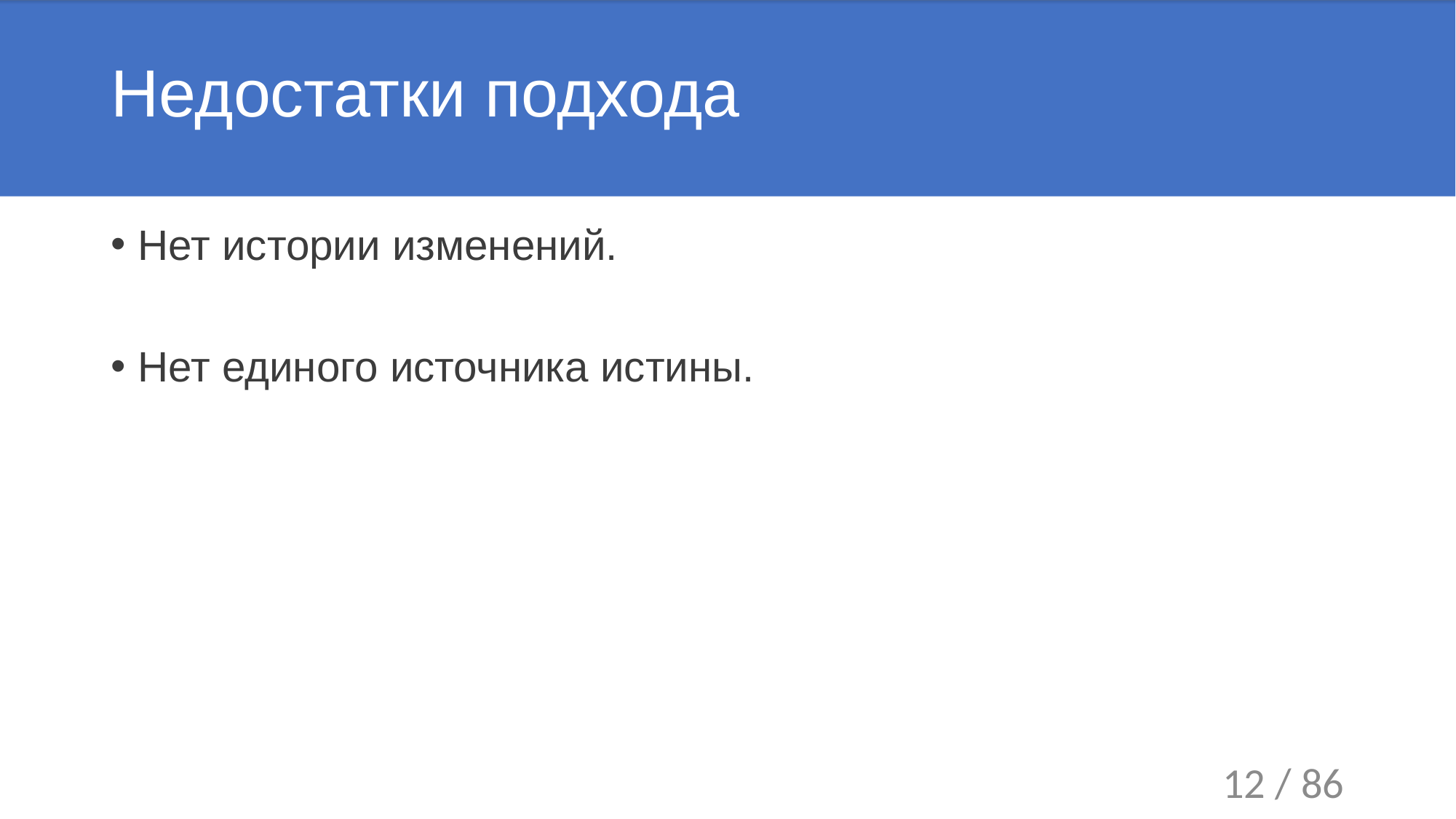

# Недостатки подхода
Нет истории изменений.

Нет единого источника истины.
12